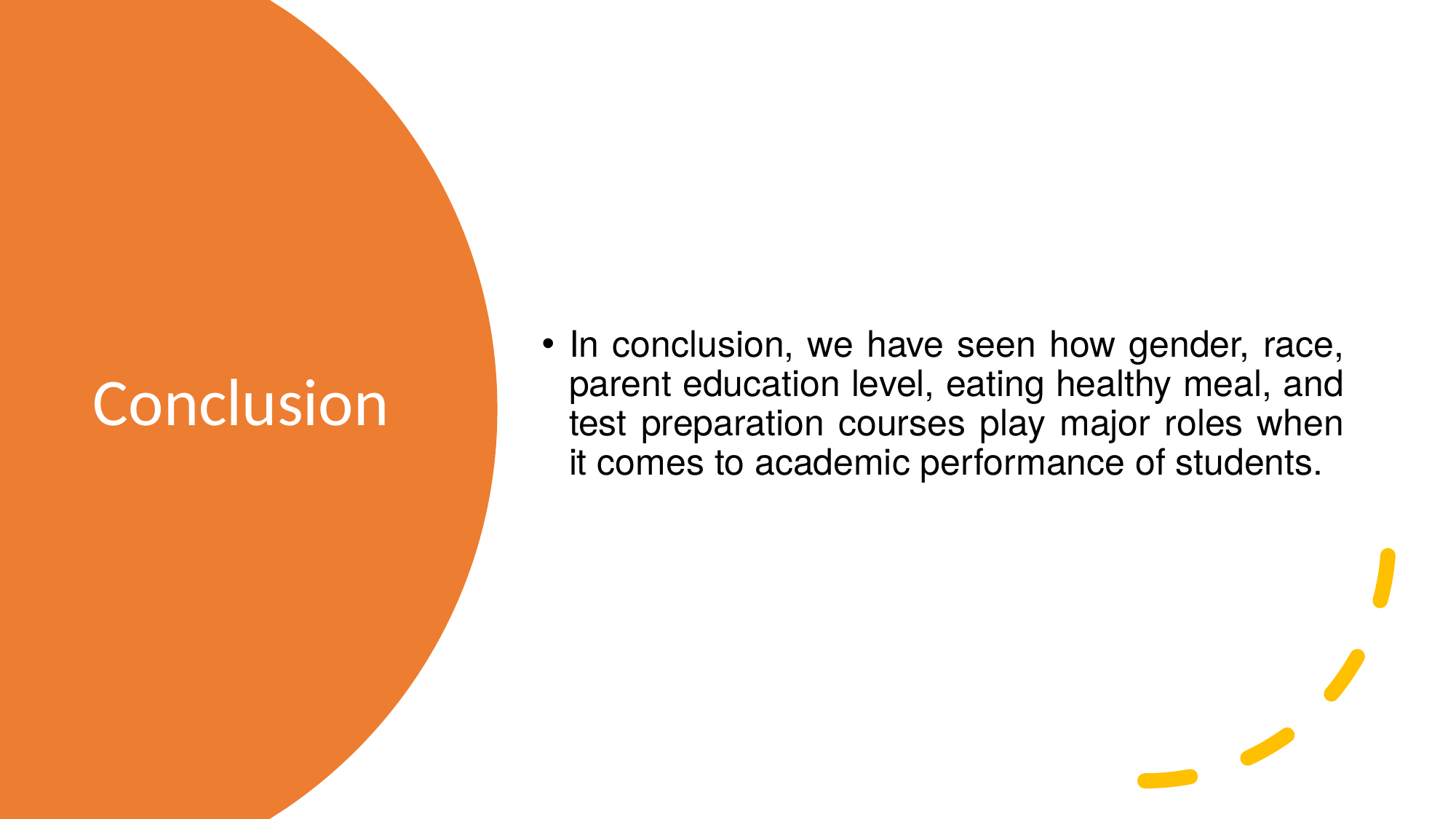

In conclusion, we have seen how gender, race, parent education level, eating healthy meal, and test preparation courses play major roles when it comes to academic performance of students.
# Conclusion